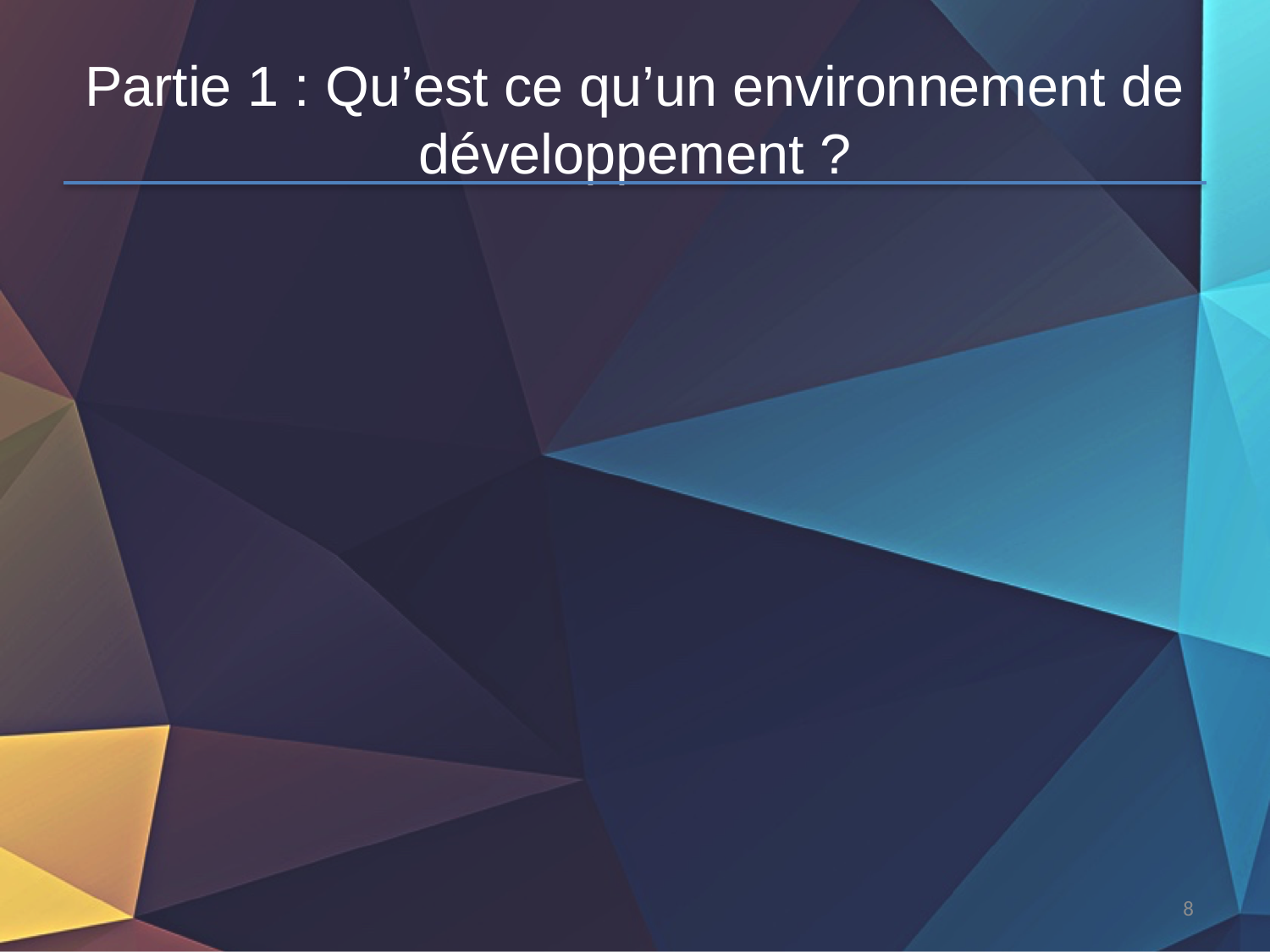

# Partie 1 : Qu’est ce qu’un environnement de développement ?
8